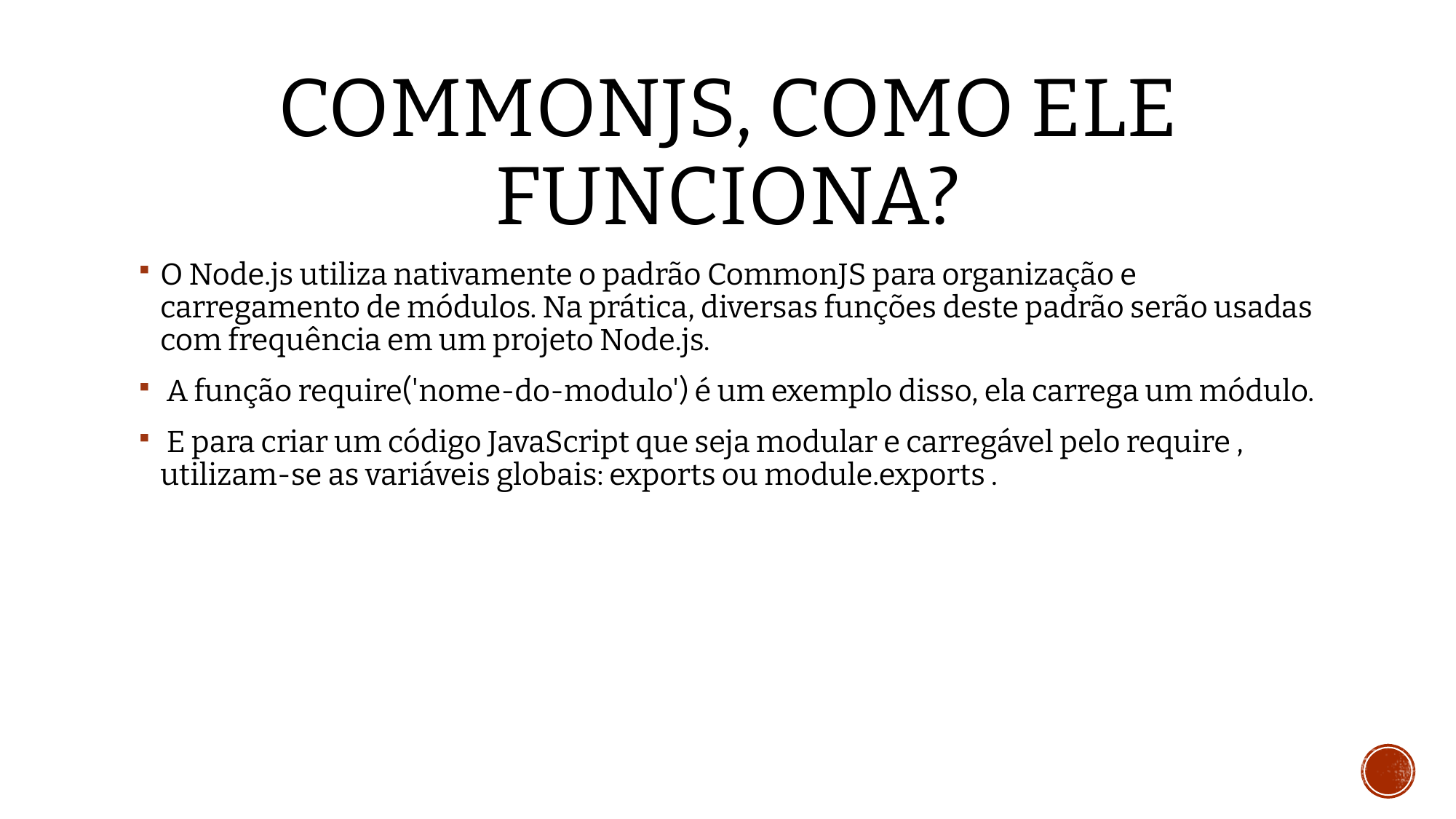

# COMMONJS, COMO ELE FUNCIONA?
O Node.js utiliza nativamente o padrão CommonJS para organização e carregamento de módulos. Na prática, diversas funções deste padrão serão usadas com frequência em um projeto Node.js.
 A função require('nome-do-modulo') é um exemplo disso, ela carrega um módulo.
 E para criar um código JavaScript que seja modular e carregável pelo require , utilizam-se as variáveis globais: exports ou module.exports .